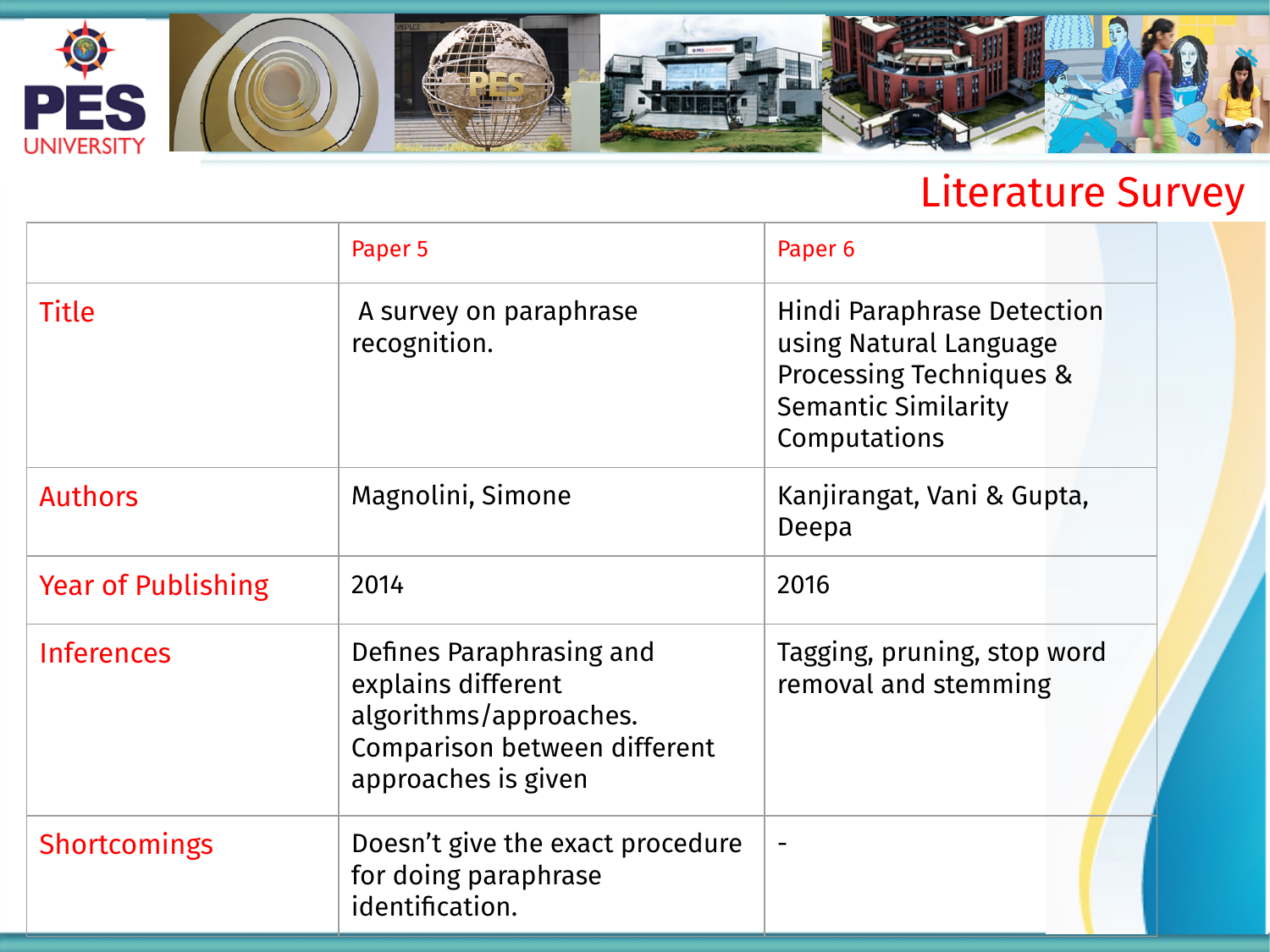

Literature Survey
|  | Paper 5 | Paper 6 |
| --- | --- | --- |
| Title | A survey on paraphrase recognition. | Hindi Paraphrase Detection using Natural Language Processing Techniques & Semantic Similarity Computations |
| Authors | Magnolini, Simone | Kanjirangat, Vani & Gupta, Deepa |
| Year of Publishing | 2014 | 2016 |
| Inferences | Defines Paraphrasing and explains different algorithms/approaches. Comparison between different approaches is given | Tagging, pruning, stop word removal and stemming |
| Shortcomings | Doesn’t give the exact procedure for doing paraphrase identification. | - |